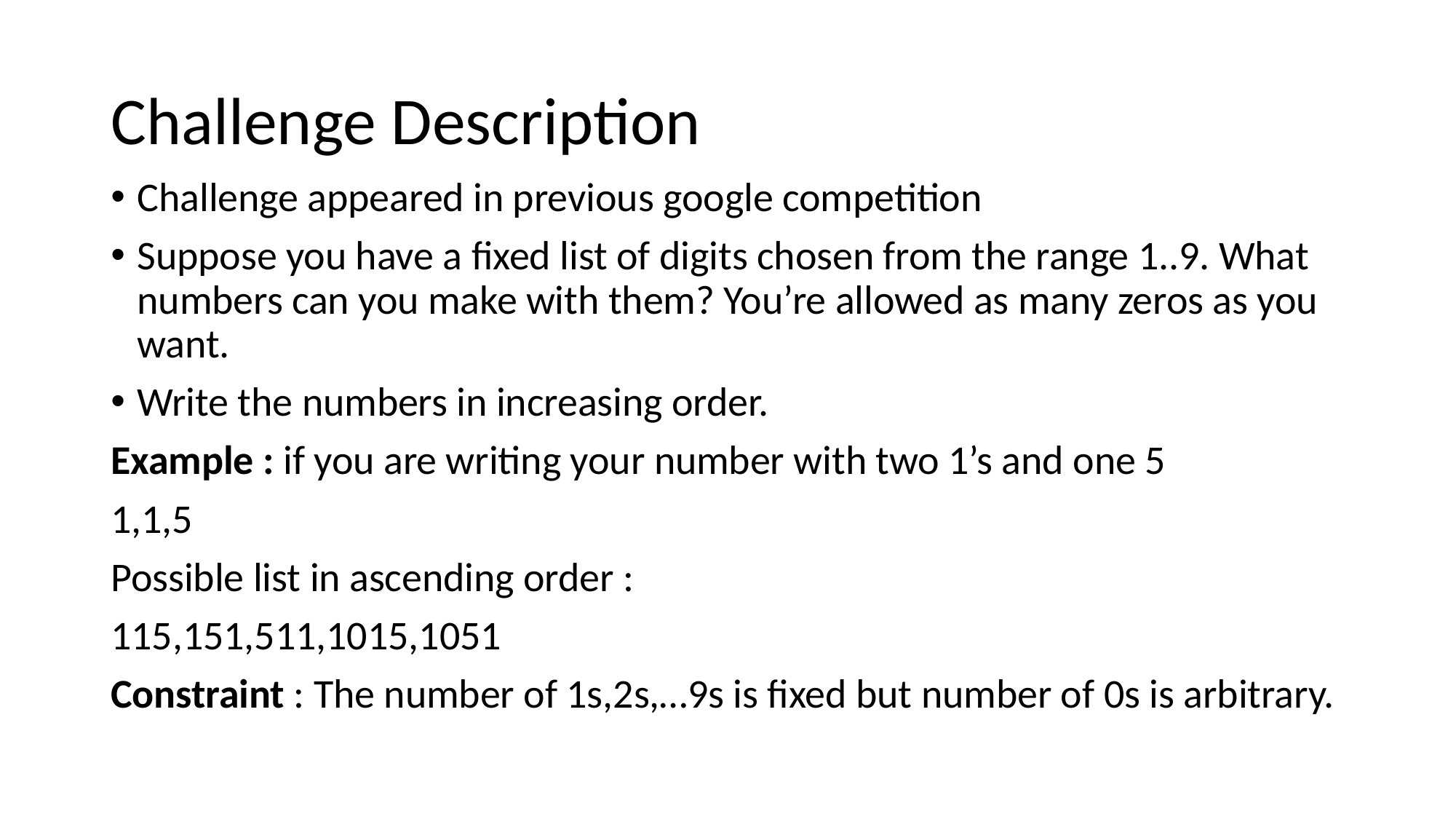

# Challenge Description
Challenge appeared in previous google competition
Suppose you have a fixed list of digits chosen from the range 1..9. What numbers can you make with them? You’re allowed as many zeros as you want.
Write the numbers in increasing order.
Example : if you are writing your number with two 1’s and one 5
1,1,5
Possible list in ascending order :
115,151,511,1015,1051
Constraint : The number of 1s,2s,…9s is fixed but number of 0s is arbitrary.